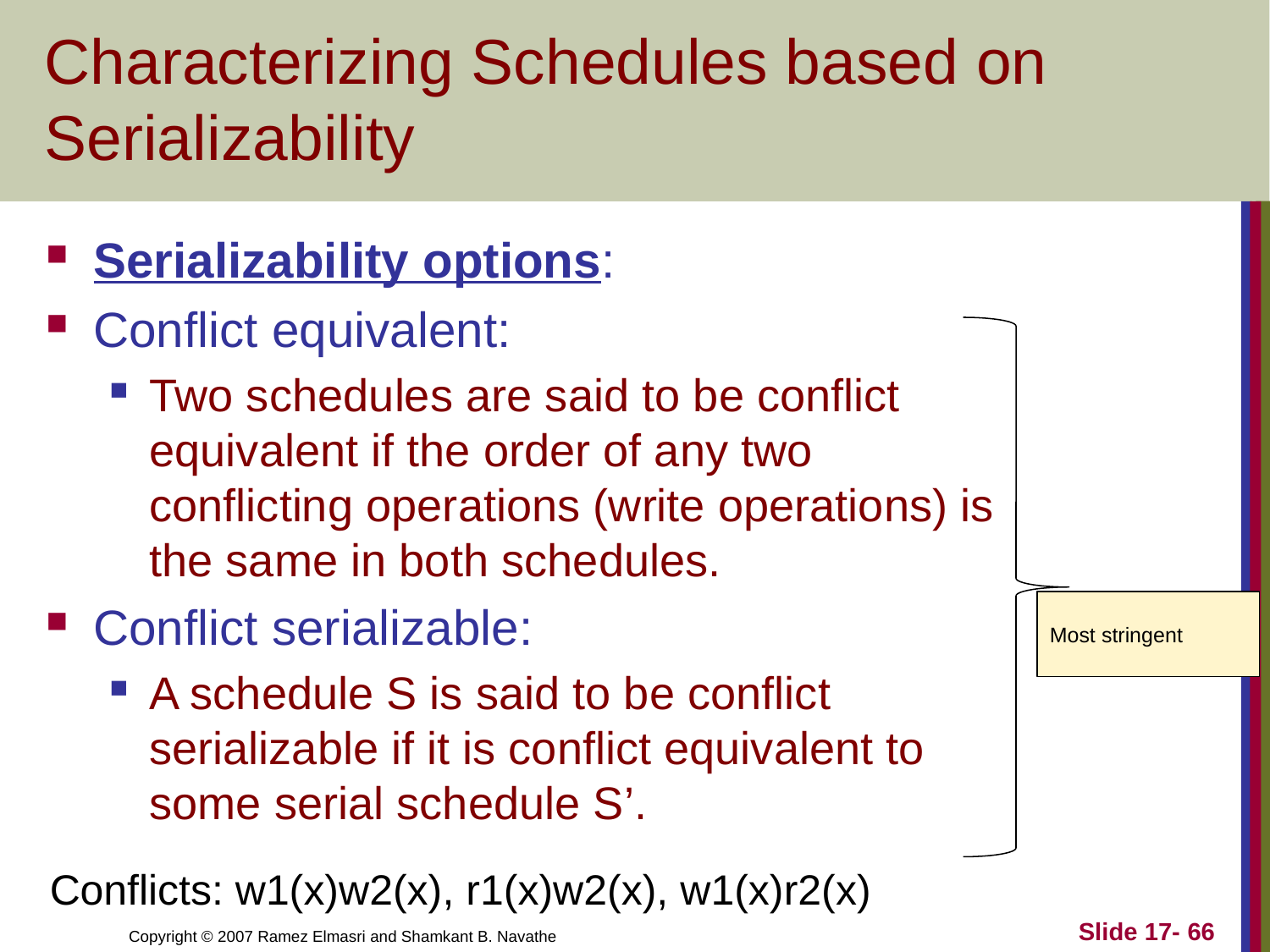

# Characterizing Schedules based on Serializability
Serializability options:
Conflict equivalent:
Two schedules are said to be conflict equivalent if the order of any two conflicting operations (write operations) is the same in both schedules.
Conflict serializable:
A schedule S is said to be conflict serializable if it is conflict equivalent to some serial schedule S’.

Most stringent
Conflicts: w1(x)w2(x), r1(x)w2(x), w1(x)r2(x)
Slide 17- 66